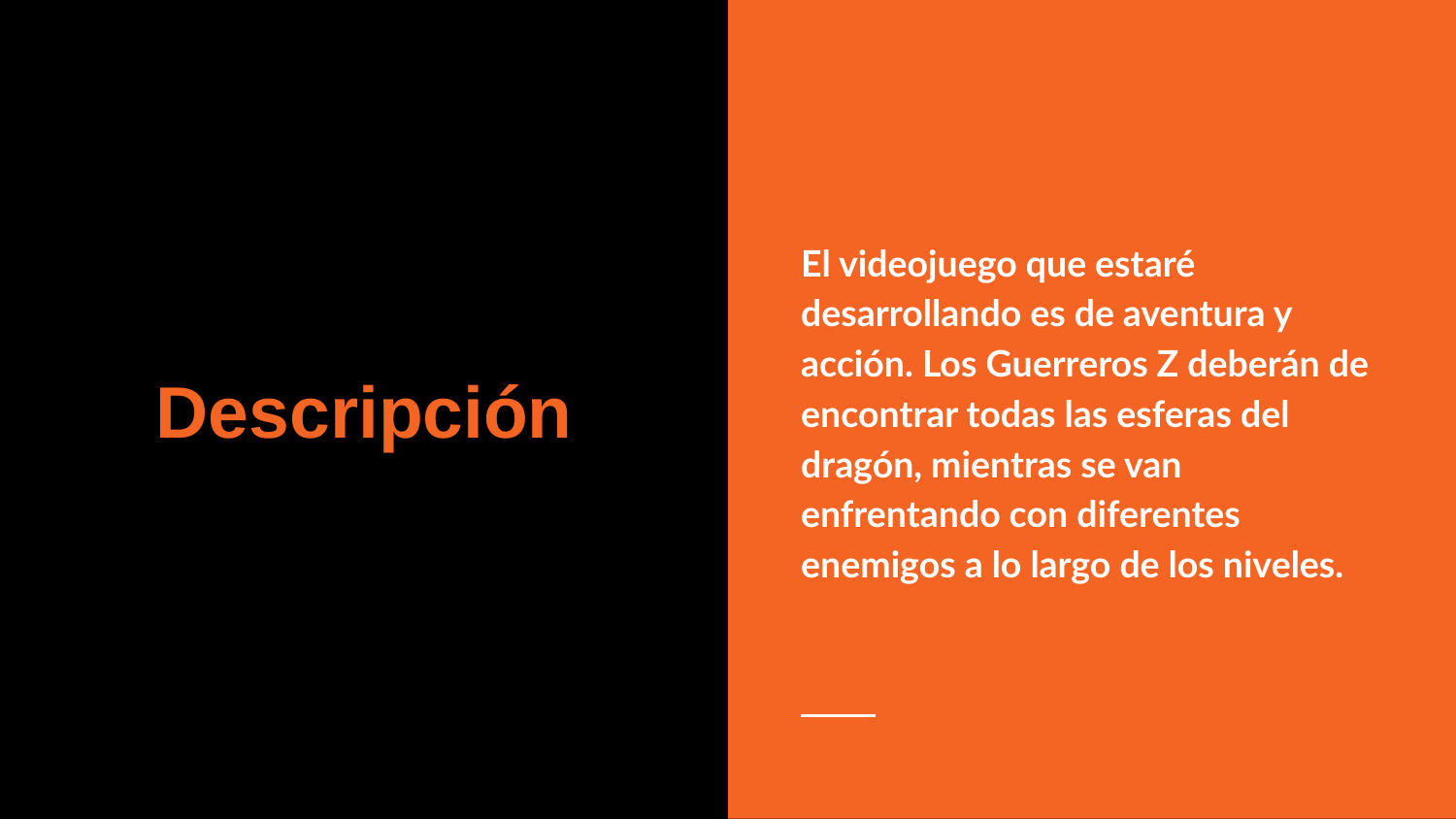

El videojuego que estaré desarrollando es de aventura y acción. Los Guerreros Z deberán de encontrar todas las esferas del dragón, mientras se van enfrentando con diferentes enemigos a lo largo de los niveles.
# Descripción